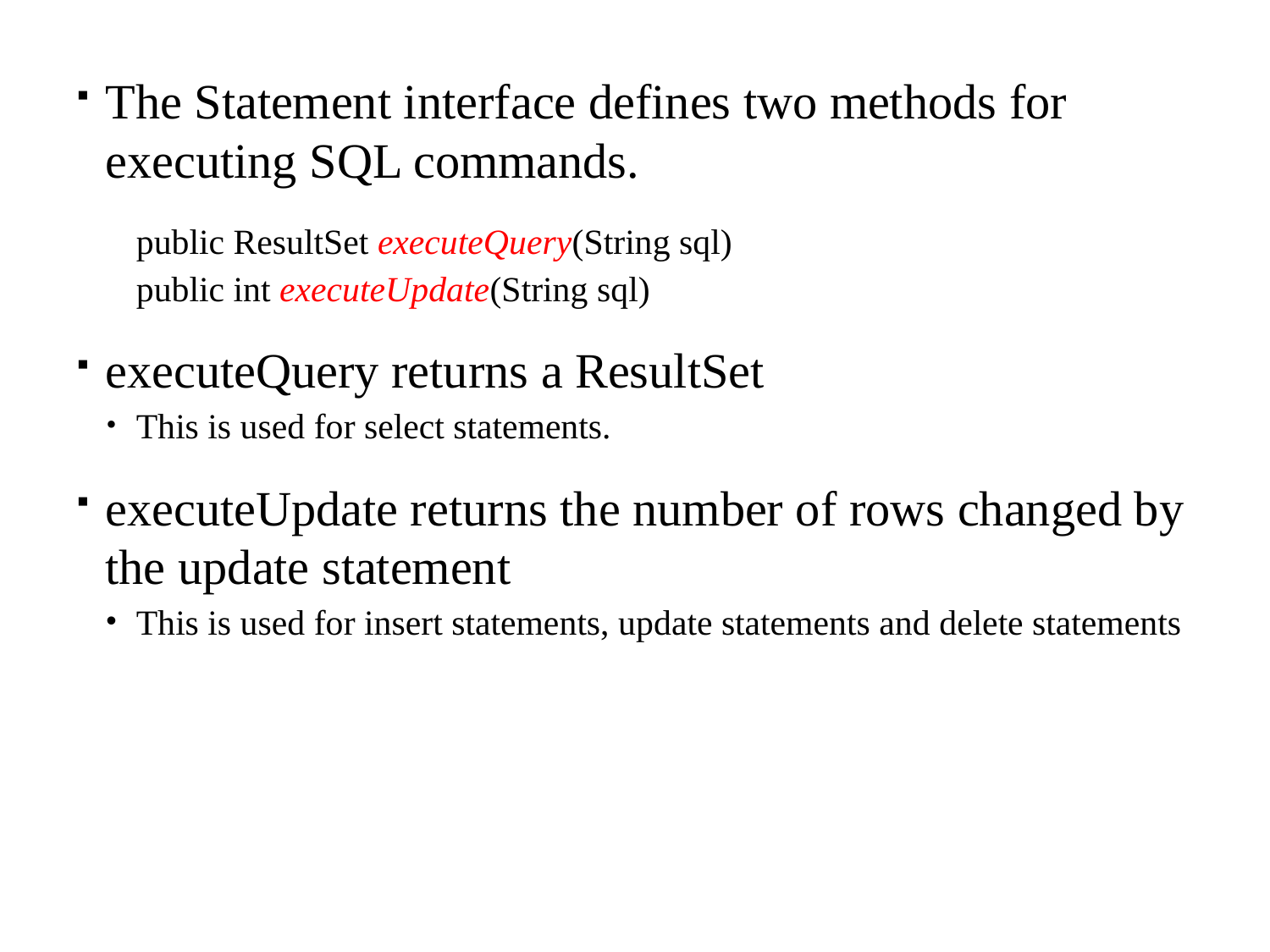

The Statement interface defines two methods for executing SQL commands.

	public ResultSet executeQuery(String sql)
	public int executeUpdate(String sql)

executeQuery returns a ResultSet
This is used for select statements.

executeUpdate returns the number of rows changed by the update statement
This is used for insert statements, update statements and delete statements